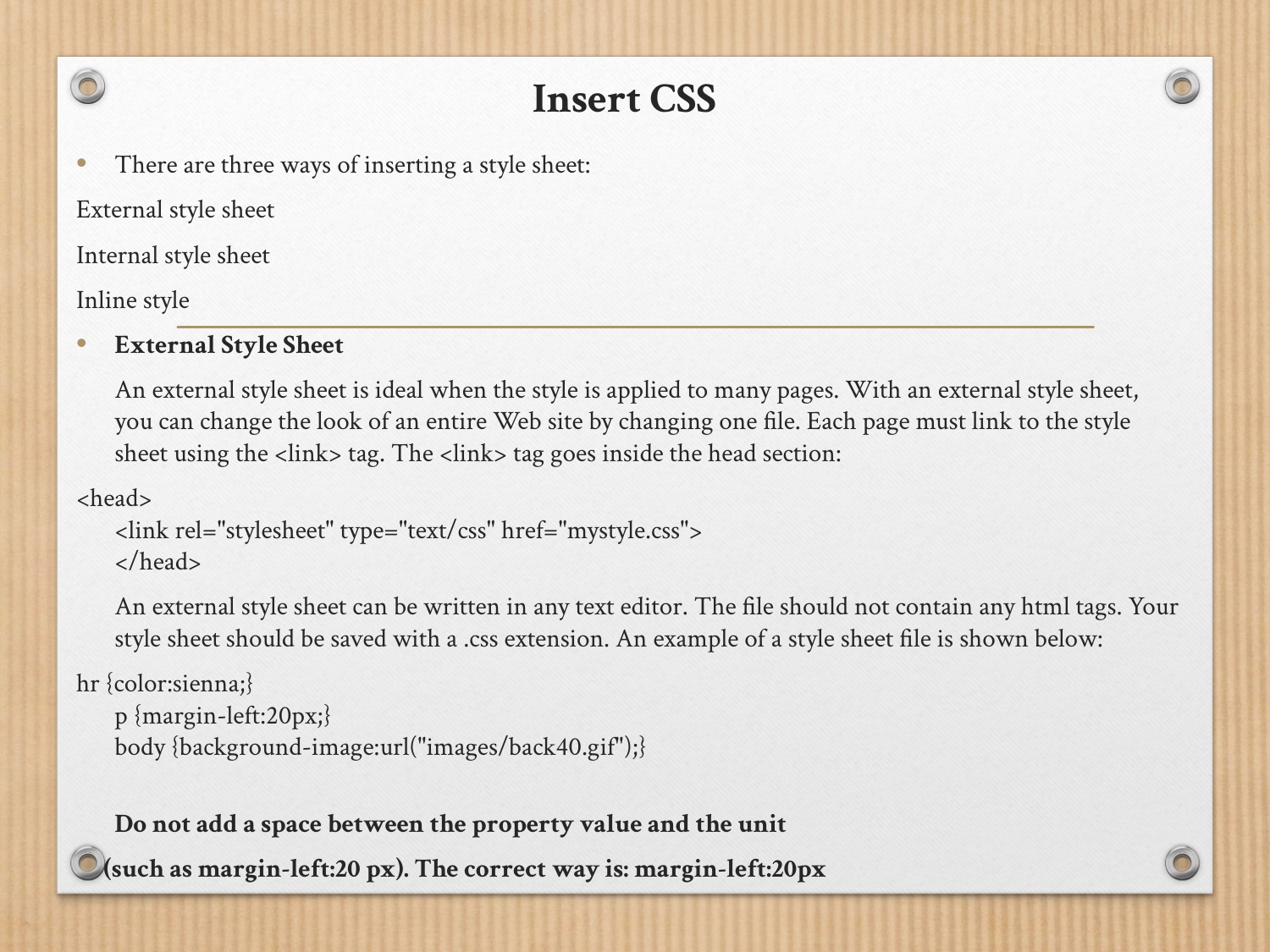

# Insert CSS
There are three ways of inserting a style sheet:
External style sheet
Internal style sheet
Inline style
External Style Sheet
	An external style sheet is ideal when the style is applied to many pages. With an external style sheet, you can change the look of an entire Web site by changing one file. Each page must link to the style sheet using the <link> tag. The <link> tag goes inside the head section:
<head>
<link rel="stylesheet" type="text/css" href="mystyle.css">
</head>
	An external style sheet can be written in any text editor. The file should not contain any html tags. Your style sheet should be saved with a .css extension. An example of a style sheet file is shown below:
hr {color:sienna;}
p {margin-left:20px;}
body {background-image:url("images/back40.gif");}
Do not add a space between the property value and the unit
     (such as margin-left:20 px). The correct way is: margin-left:20px